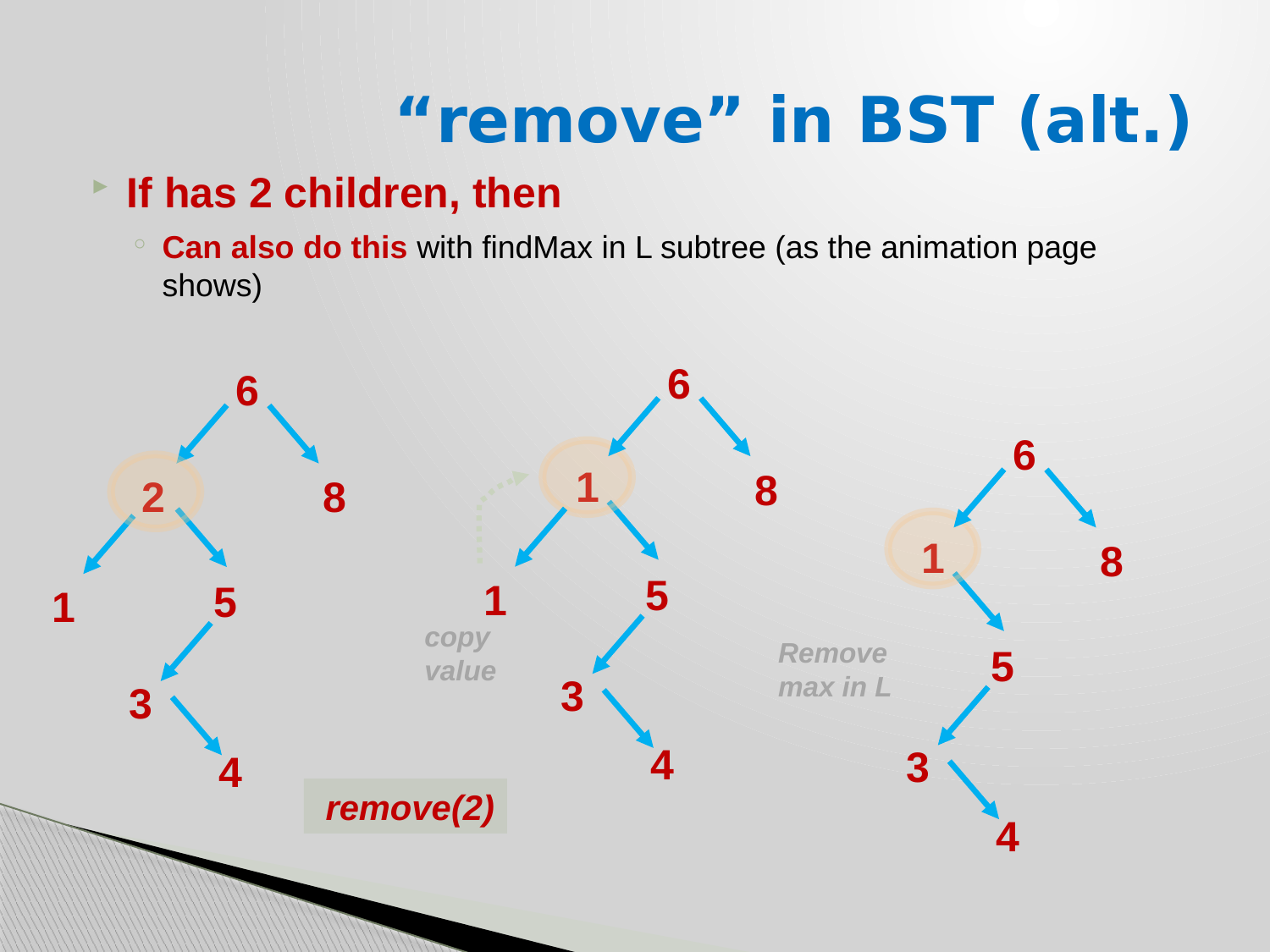

# “remove” in BST (alt.)
If has 2 children, then
Can also do this with findMax in L subtree (as the animation page shows)

6

8
5
1
3
4
1
6

8
5
1
3
4
2
6

8
5
3
4
1

copy value
Remove max in L
remove(2)